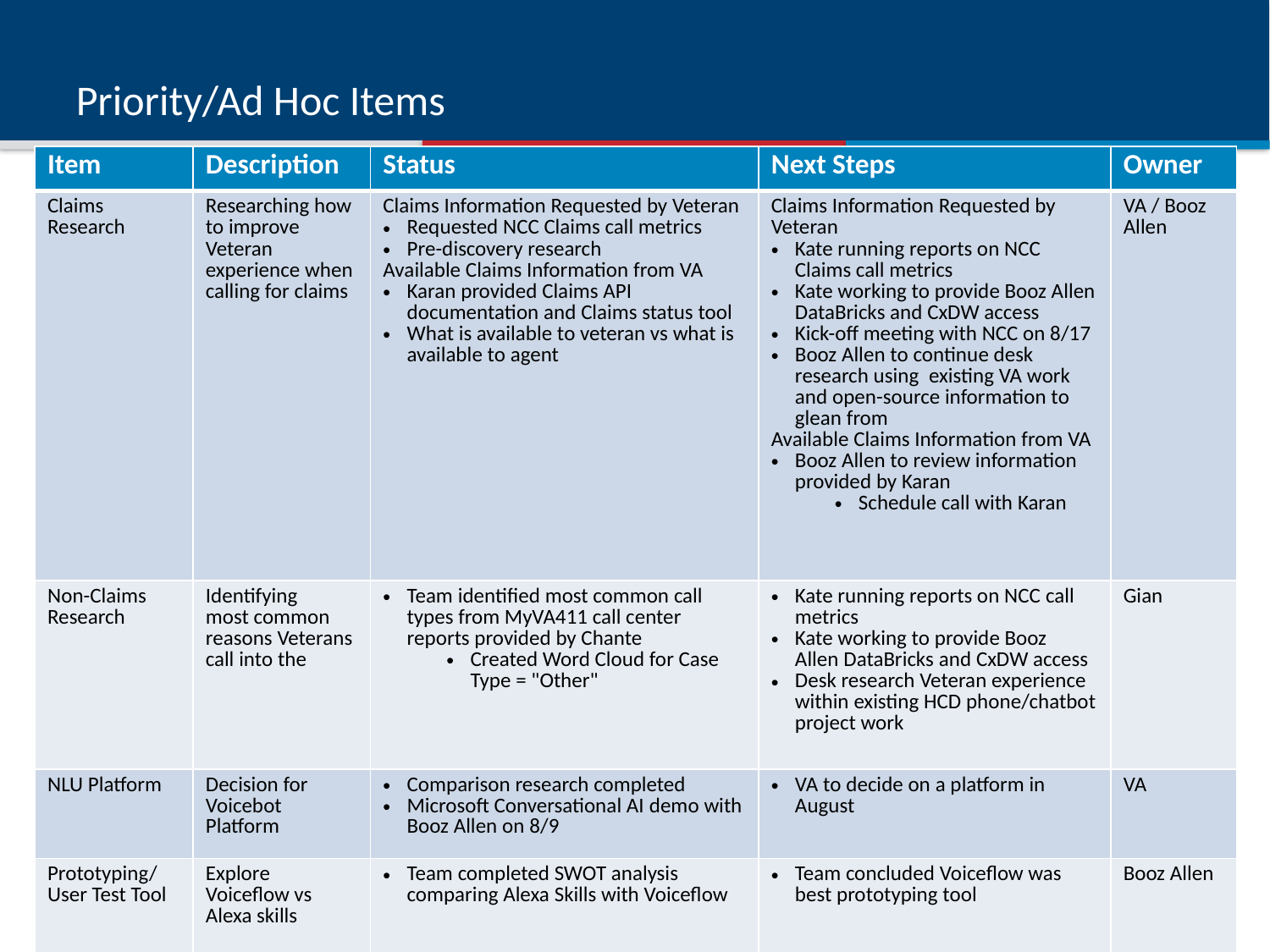

# Priority/Ad Hoc Items
| Item | Description | Status | Next Steps | Owner |
| --- | --- | --- | --- | --- |
| Claims Research | Researching how to improve Veteran experience when calling for claims | Claims Information Requested by Veteran Requested NCC Claims call metrics  Pre-discovery research  Available Claims Information from VA Karan provided Claims API documentation and Claims status tool What is available to veteran vs what is available to agent | Claims Information Requested by Veteran Kate running reports on NCC Claims call metrics Kate working to provide Booz Allen DataBricks and CxDW access Kick-off meeting with NCC on 8/17 Booz Allen to continue desk research using  existing VA work and open-source information to glean from Available Claims Information from VA Booz Allen to review information provided by Karan Schedule call with Karan | VA / Booz Allen |
| Non-Claims Research | Identifying most common reasons Veterans call into the | Team identified most common call types from MyVA411 call center reports provided by Chante Created Word Cloud for Case Type = "Other" | Kate running reports on NCC call metrics Kate working to provide Booz Allen DataBricks and CxDW access Desk research Veteran experience within existing HCD phone/chatbot project work | Gian |
| NLU Platform | Decision for Voicebot Platform | Comparison research completed Microsoft Conversational AI demo with Booz Allen on 8/9 | VA to decide on a platform in August | VA |
| Prototyping/ User Test Tool | Explore Voiceflow vs Alexa skills | Team completed SWOT analysis comparing Alexa Skills with Voiceflow | Team concluded Voiceflow was best prototyping tool | Booz Allen |
3